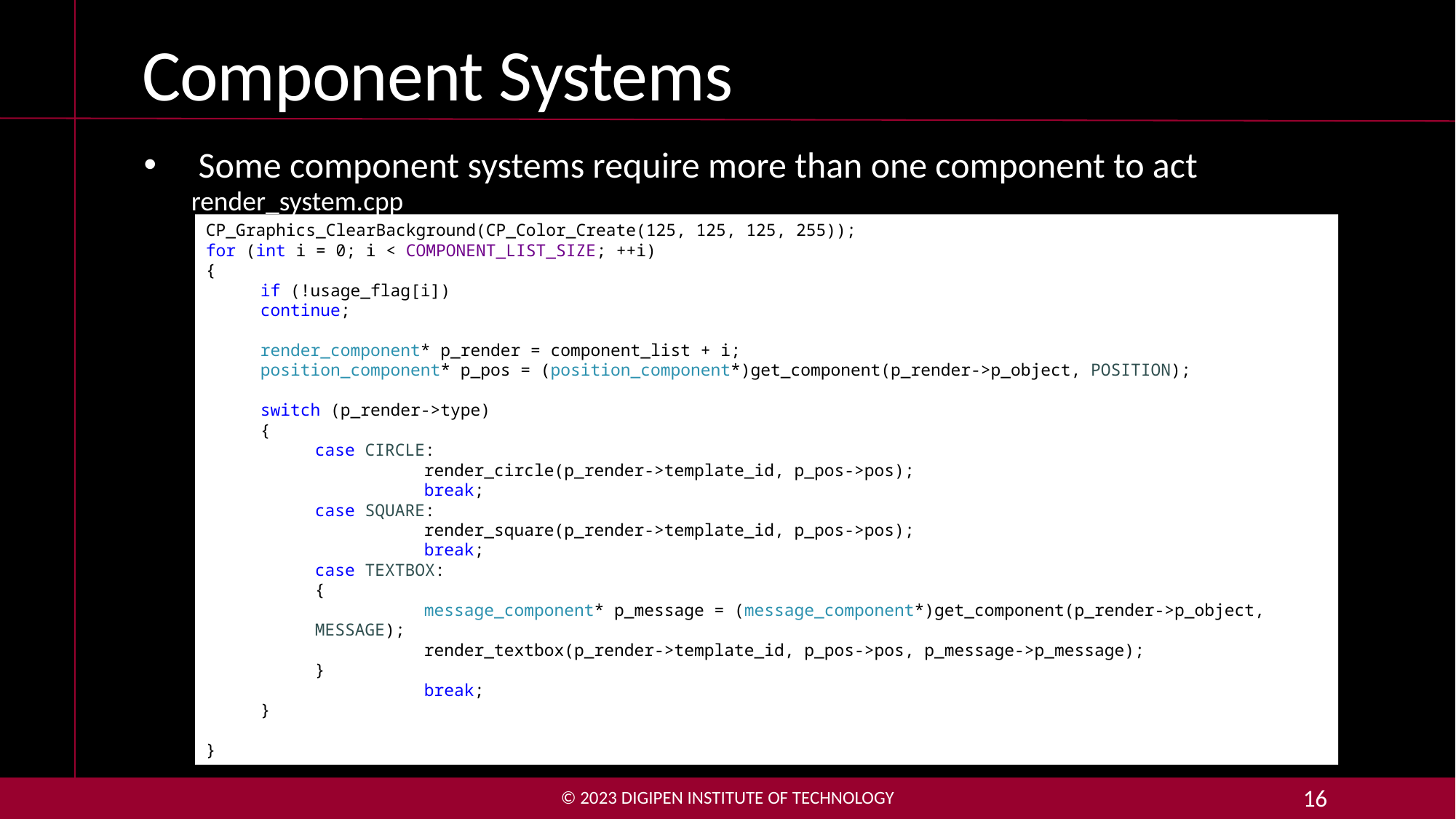

# Component Systems
Some component systems require more than one component to act
render_system.cpp
CP_Graphics_ClearBackground(CP_Color_Create(125, 125, 125, 255));
for (int i = 0; i < COMPONENT_LIST_SIZE; ++i)
{
if (!usage_flag[i])
continue;

render_component* p_render = component_list + i;
position_component* p_pos = (position_component*)get_component(p_render->p_object, POSITION);

switch (p_render->type)
{
case CIRCLE:
	render_circle(p_render->template_id, p_pos->pos);
	break;
case SQUARE:
	render_square(p_render->template_id, p_pos->pos);
	break;
case TEXTBOX:
{
	message_component* p_message = (message_component*)get_component(p_render->p_object, MESSAGE);
	render_textbox(p_render->template_id, p_pos->pos, p_message->p_message);
}
	break;
}

}
© 2023 DigiPen Institute of Technology
16